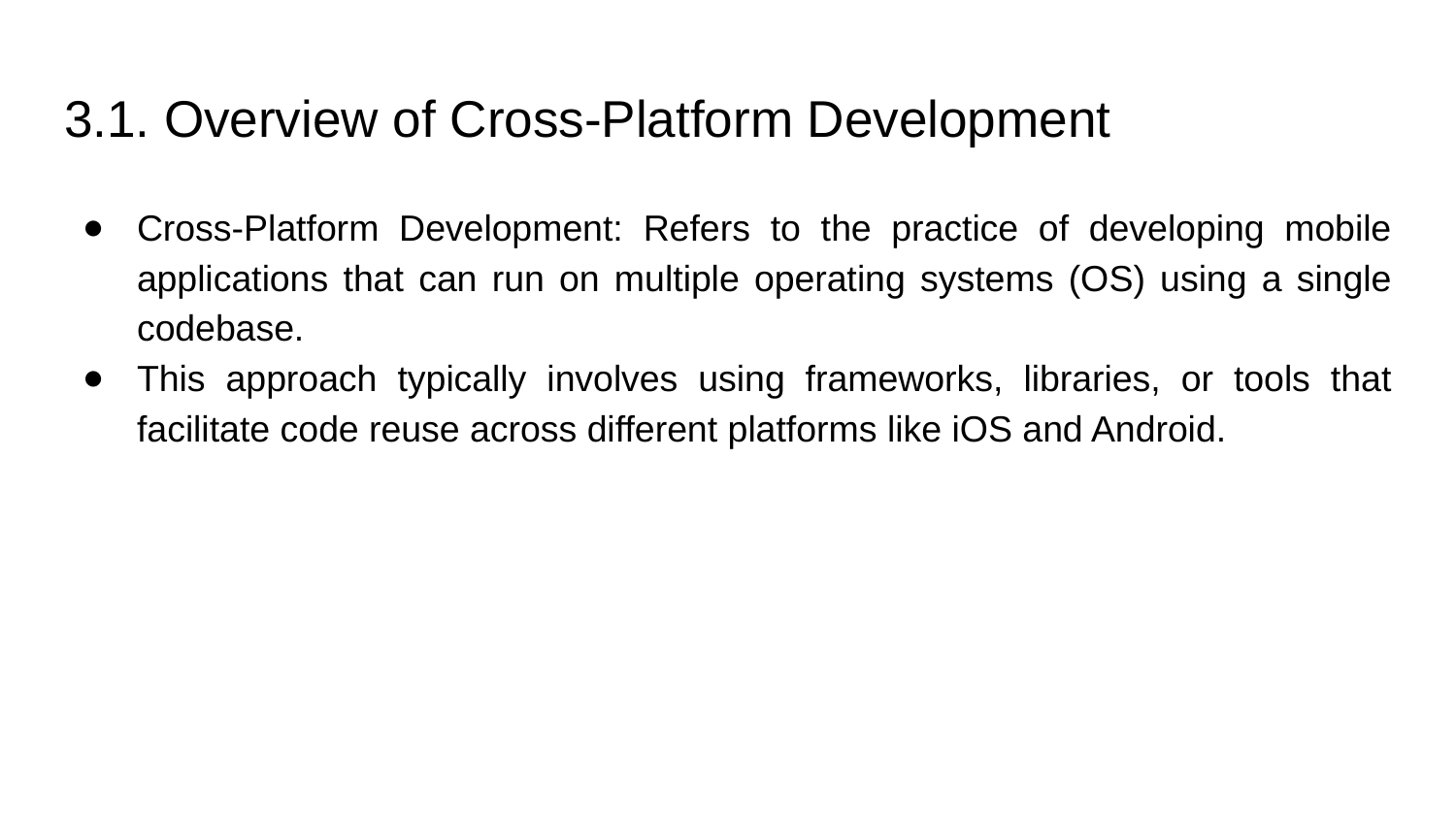

# 3.1. Overview of Cross-Platform Development
Cross-Platform Development: Refers to the practice of developing mobile applications that can run on multiple operating systems (OS) using a single codebase.
This approach typically involves using frameworks, libraries, or tools that facilitate code reuse across different platforms like iOS and Android.